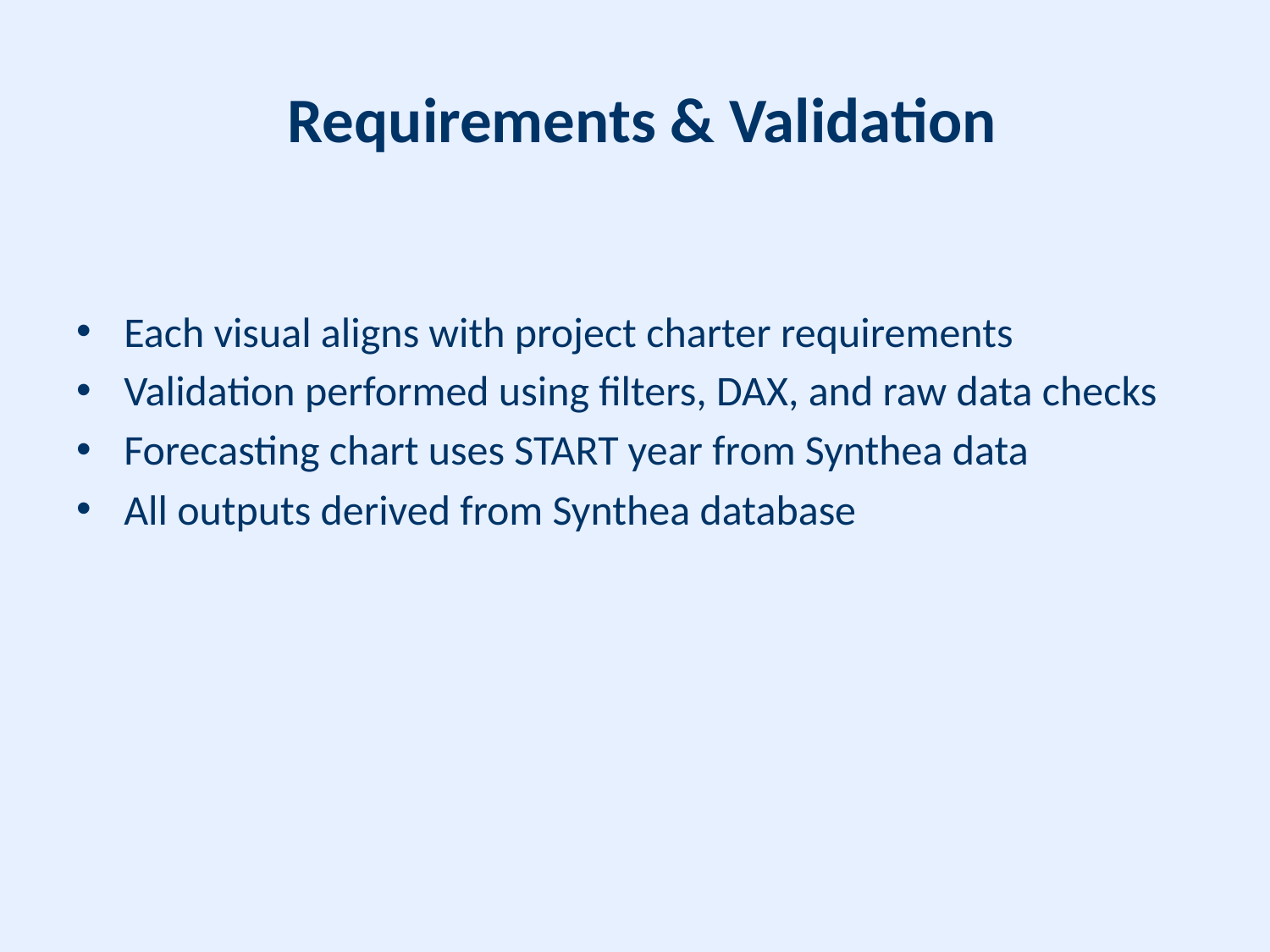

# Requirements & Validation

Each visual aligns with project charter requirements
Validation performed using filters, DAX, and raw data checks
Forecasting chart uses START year from Synthea data
All outputs derived from Synthea database